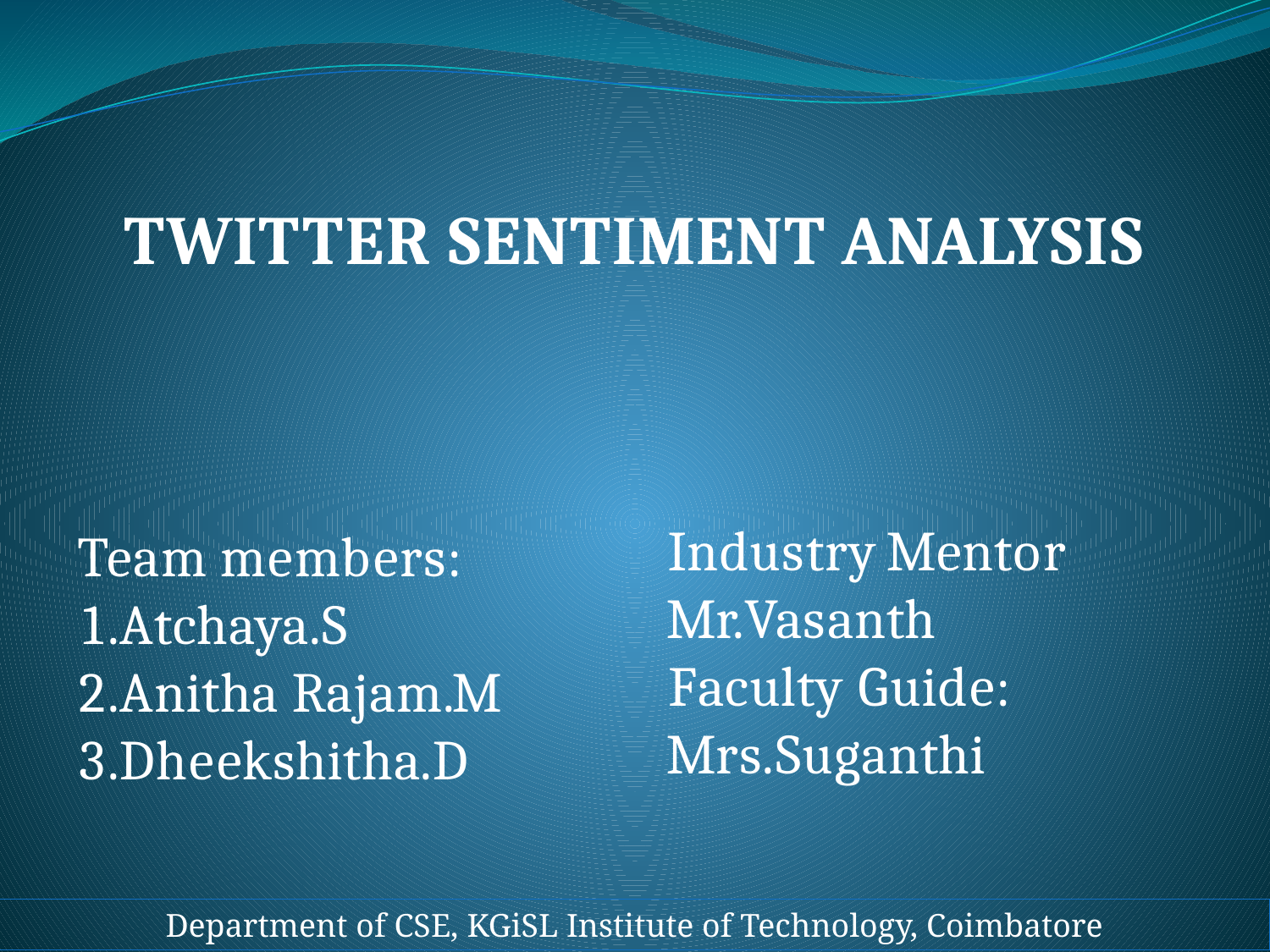

# TWITTER SENTIMENT ANALYSIS
Industry Mentor
Mr.Vasanth
Faculty Guide:
Mrs.Suganthi
Team members:
1.Atchaya.S
2.Anitha Rajam.M
3.Dheekshitha.D
Department of CSE, KGiSL Institute of Technology, Coimbatore